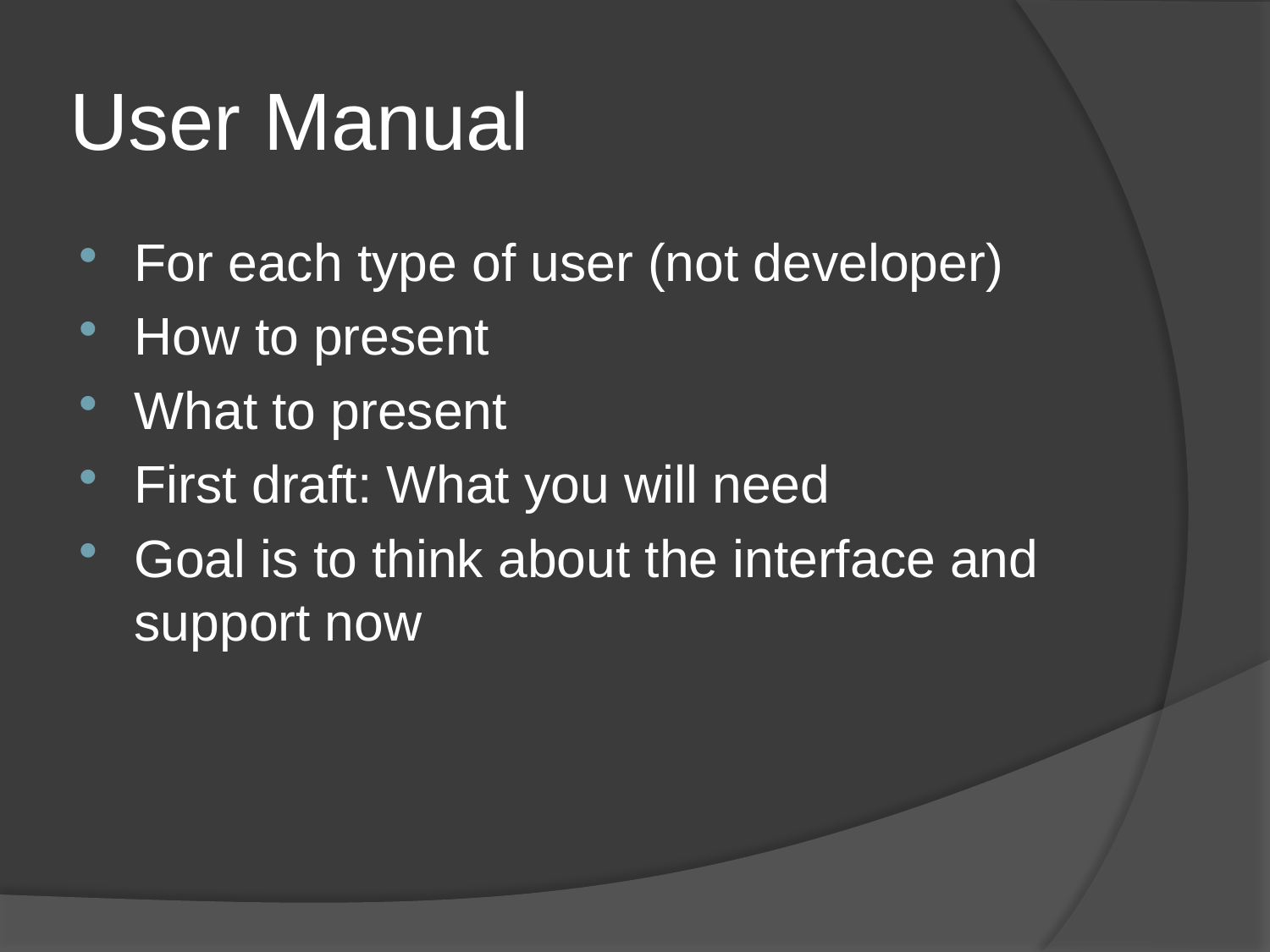

# User Manual
For each type of user (not developer)
How to present
What to present
First draft: What you will need
Goal is to think about the interface and support now